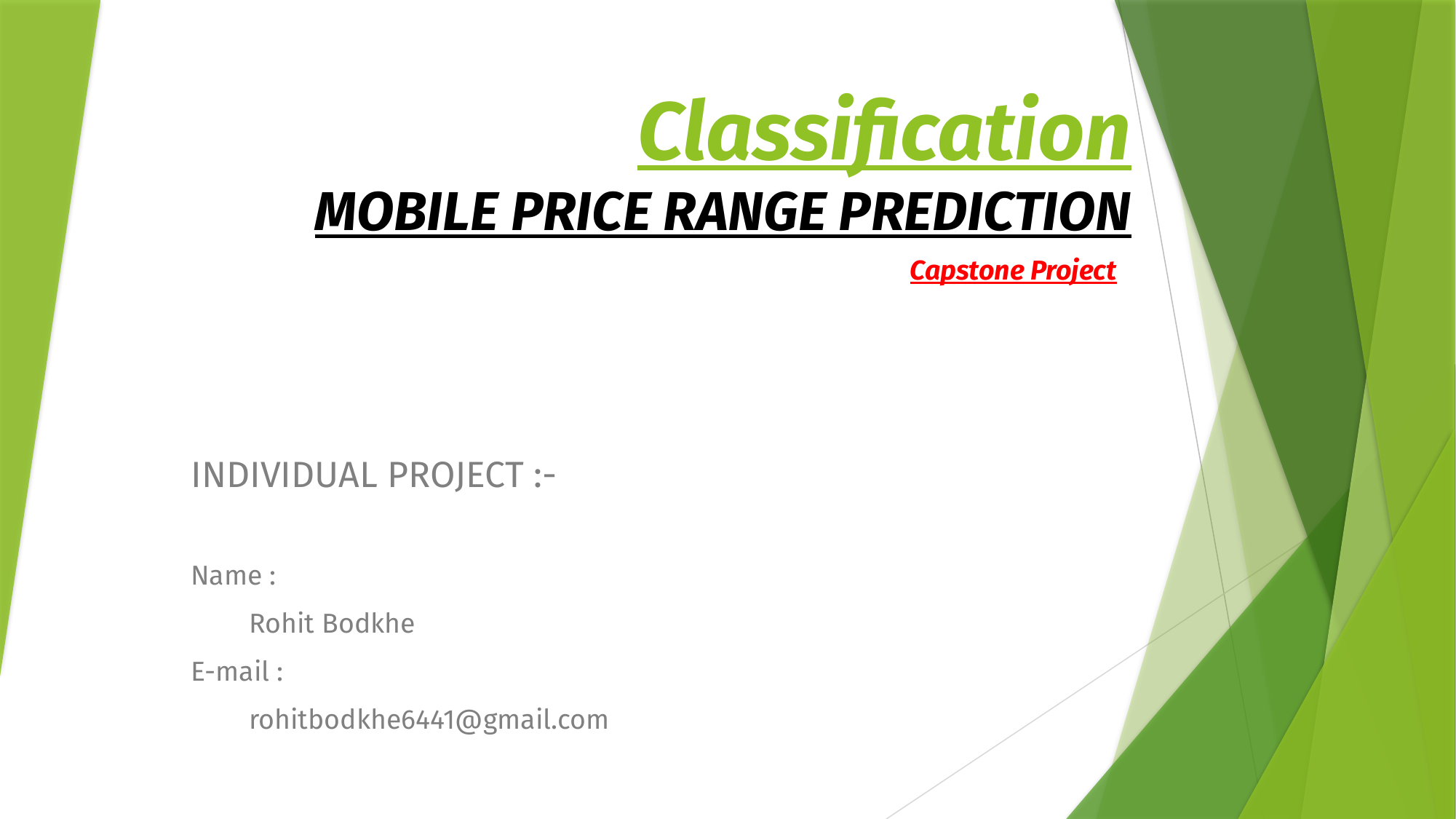

# Classification MOBILE PRICE RANGE PREDICTION
Capstone Project
INDIVIDUAL PROJECT :-

Name :
        Rohit Bodkhe
E-mail :
        rohitbodkhe6441@gmail.com